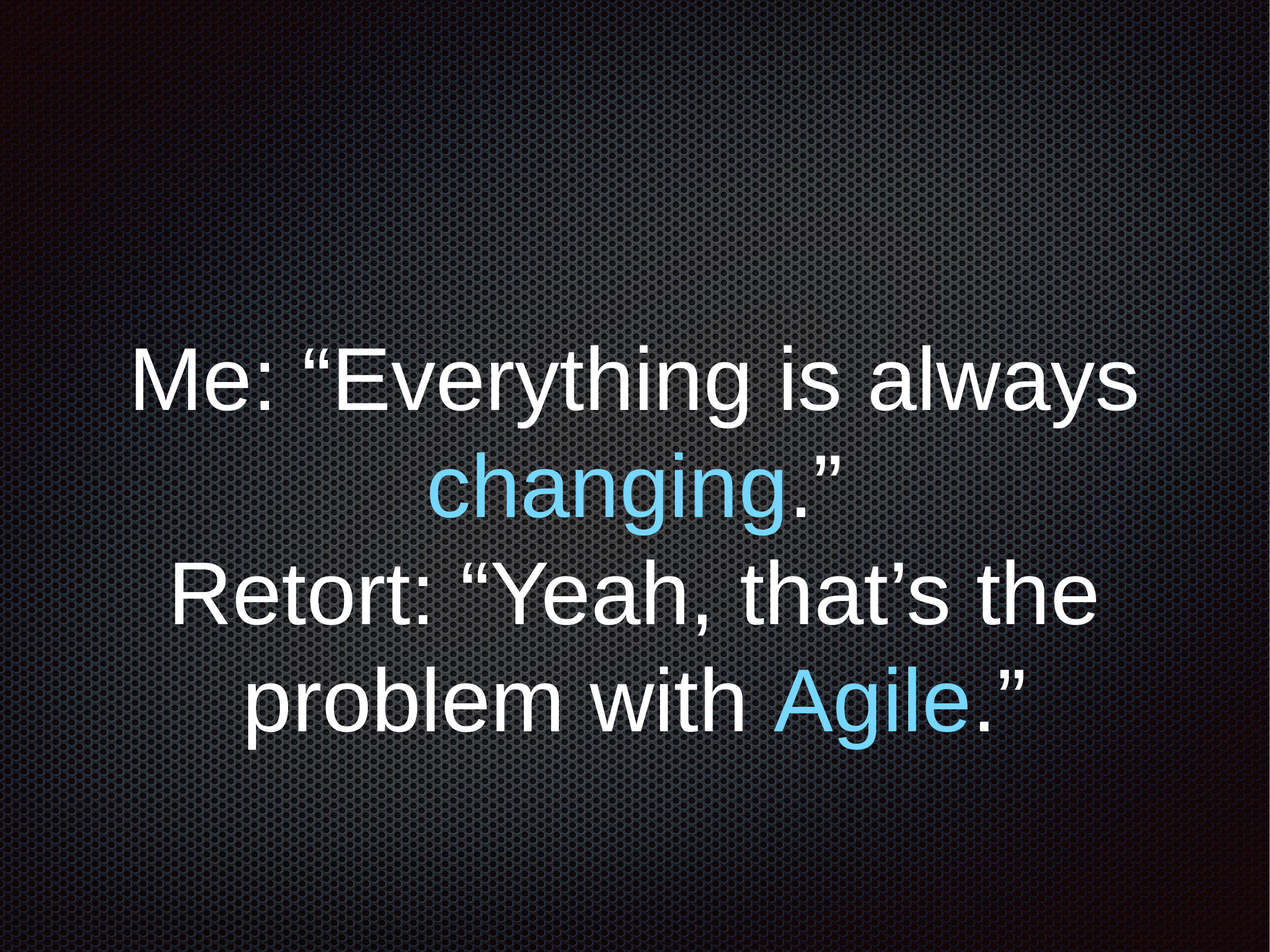

# Me: “Everything is always changing.”
Retort: “Yeah, that’s the problem with Agile.”